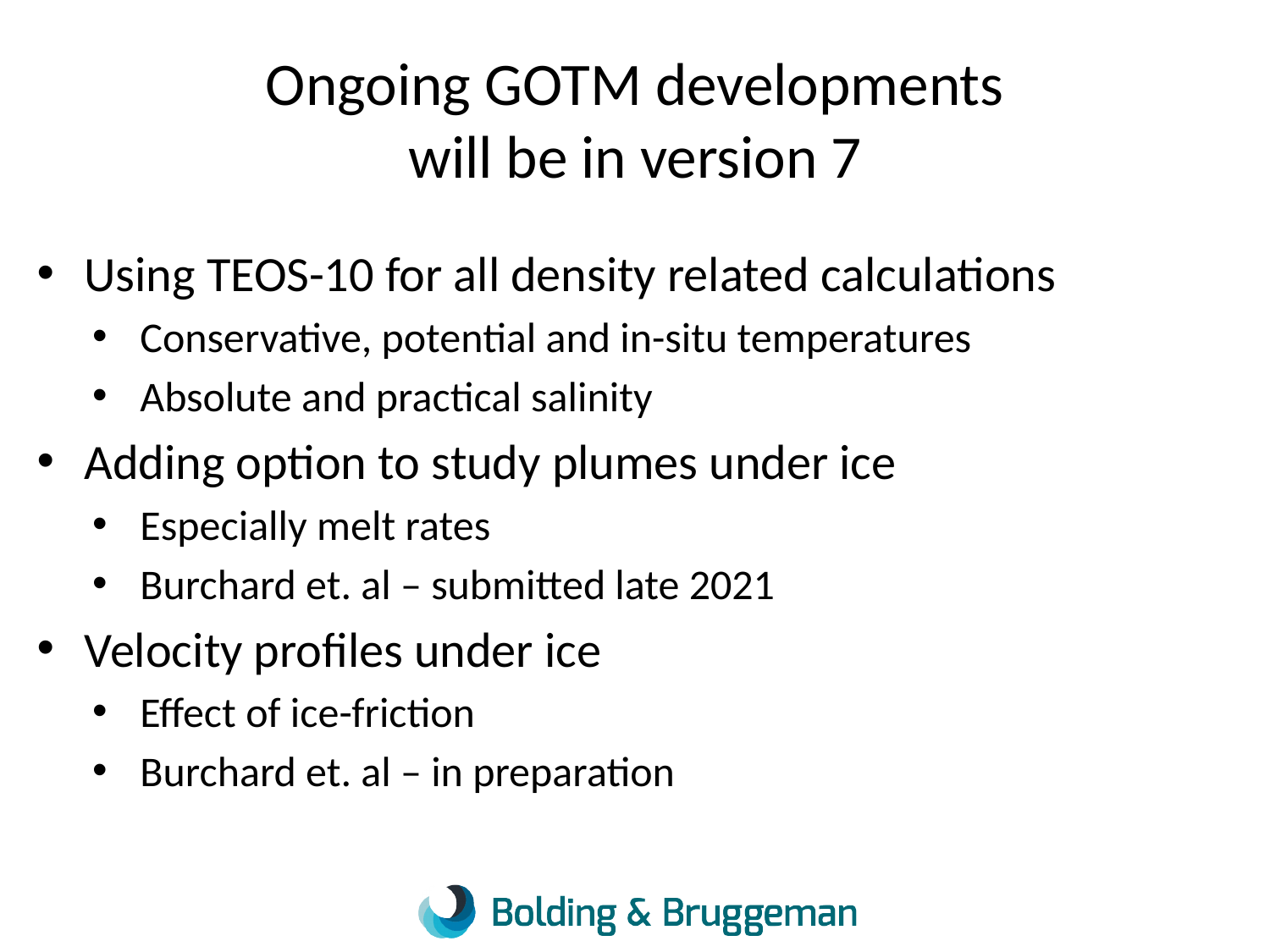

# Ongoing GOTM developments will be in version 7
Using TEOS-10 for all density related calculations
Conservative, potential and in-situ temperatures
Absolute and practical salinity
Adding option to study plumes under ice
Especially melt rates
Burchard et. al – submitted late 2021
Velocity profiles under ice
Effect of ice-friction
Burchard et. al – in preparation